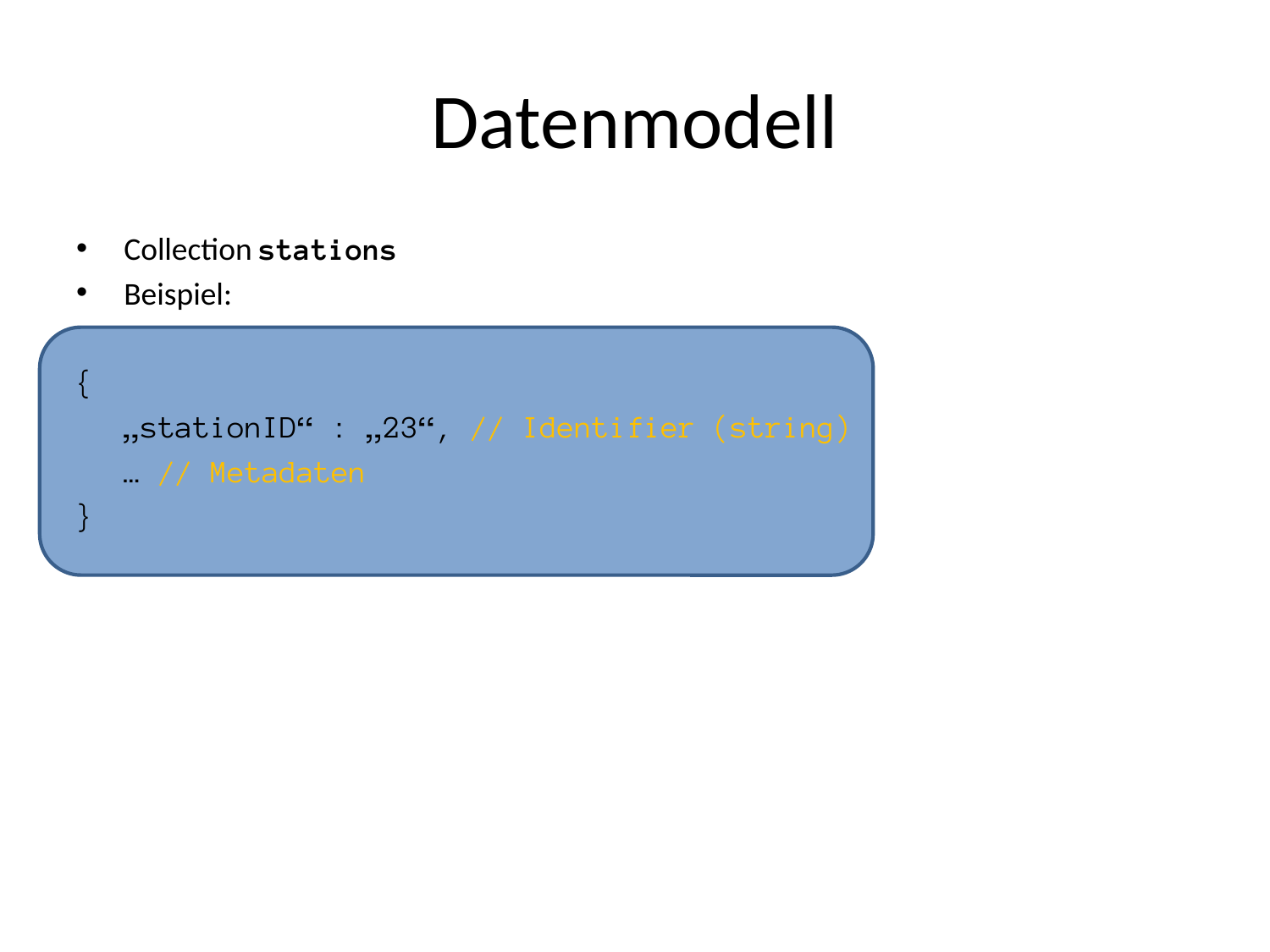

# Datenmodell
Collection stations
Beispiel:

{
	„stationID“ : „23“, // Identifier (string)
	… // Metadaten
}